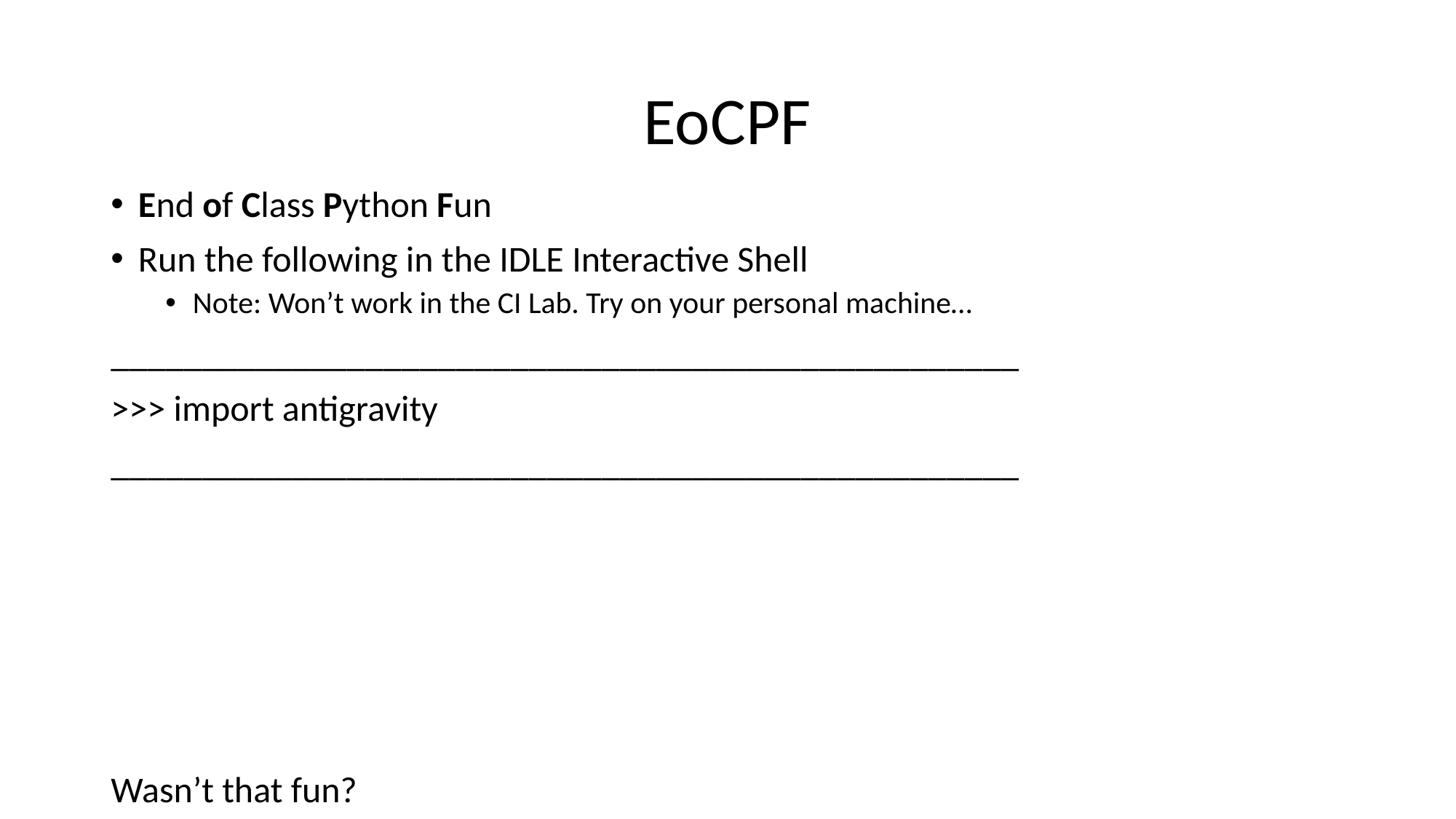

# EoCPF
End of Class Python Fun
Run the following in the IDLE Interactive Shell
Note: Won’t work in the CI Lab. Try on your personal machine…
__________________________________________________
>>> import antigravity
__________________________________________________

Wasn’t that fun?